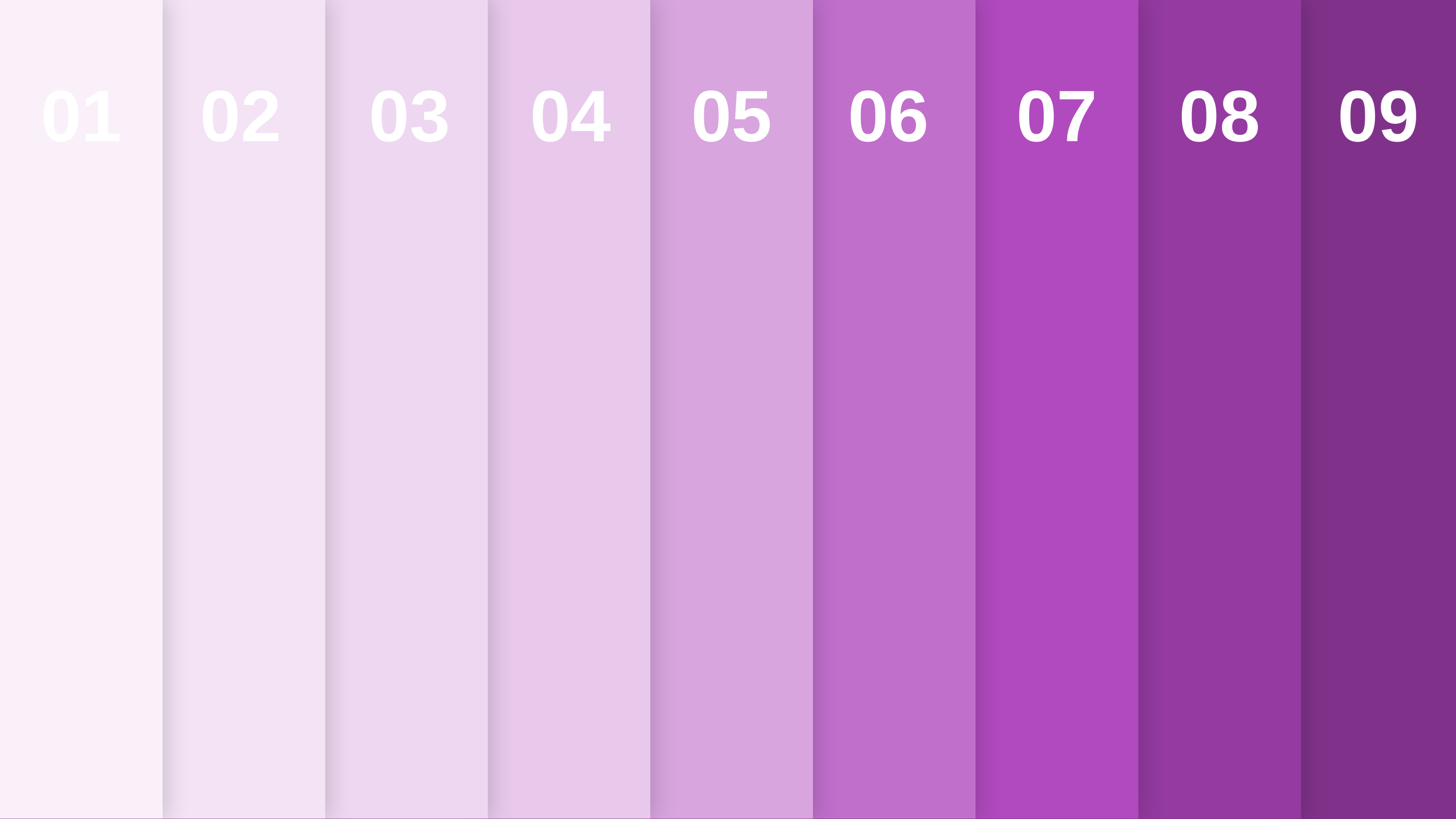

01
02
03
04
05
06
07
08
09
ATLIQ MART
 Data Analysis